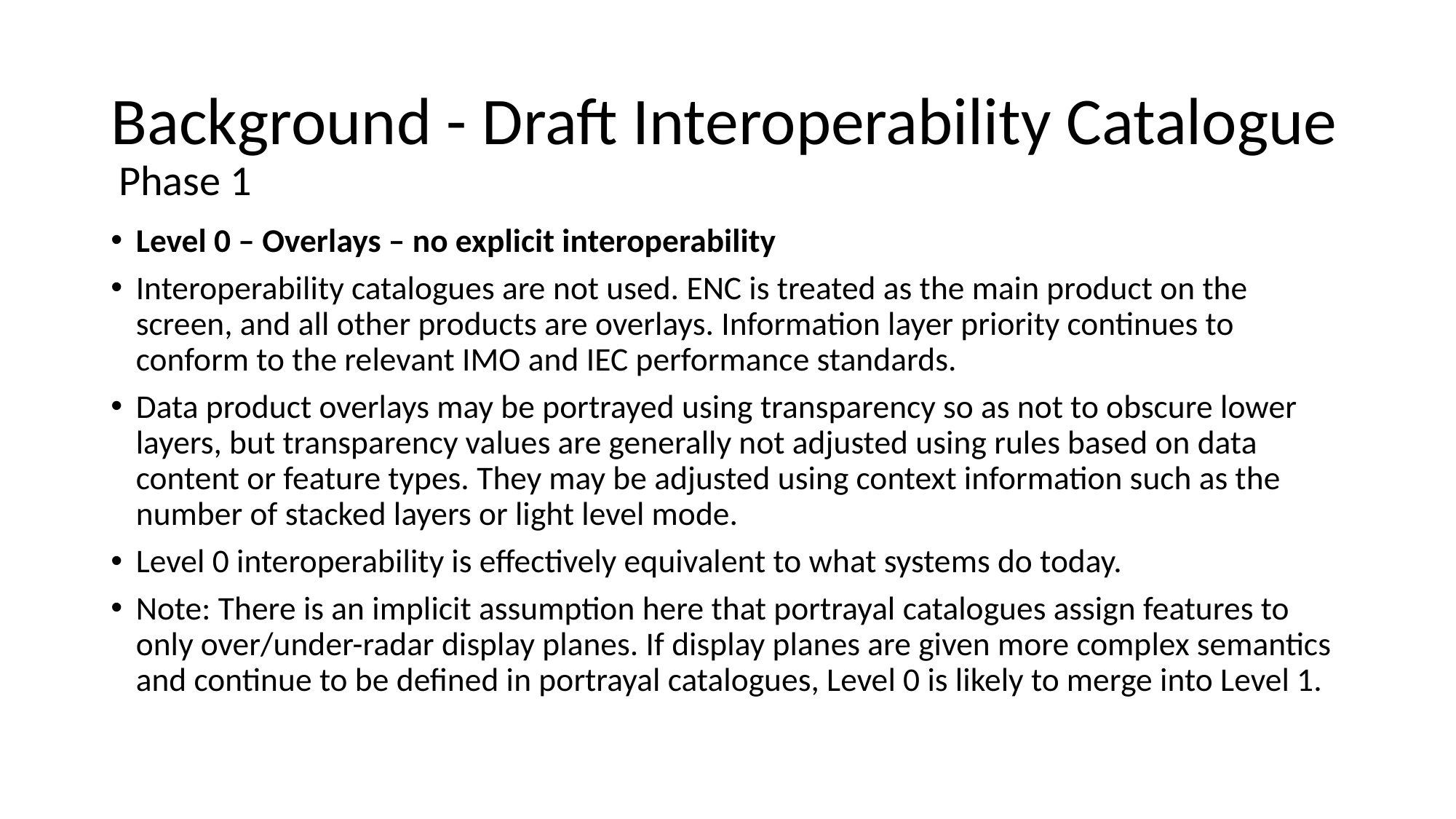

# Background - Draft Interoperability Catalogue
Phase 1
Level 0 – Overlays – no explicit interoperability
Interoperability catalogues are not used. ENC is treated as the main product on the screen, and all other products are overlays. Information layer priority continues to conform to the relevant IMO and IEC performance standards.
Data product overlays may be portrayed using transparency so as not to obscure lower layers, but transparency values are generally not adjusted using rules based on data content or feature types. They may be adjusted using context information such as the number of stacked layers or light level mode.
Level 0 interoperability is effectively equivalent to what systems do today.
Note: There is an implicit assumption here that portrayal catalogues assign features to only over/under-radar display planes. If display planes are given more complex semantics and continue to be defined in portrayal catalogues, Level 0 is likely to merge into Level 1.